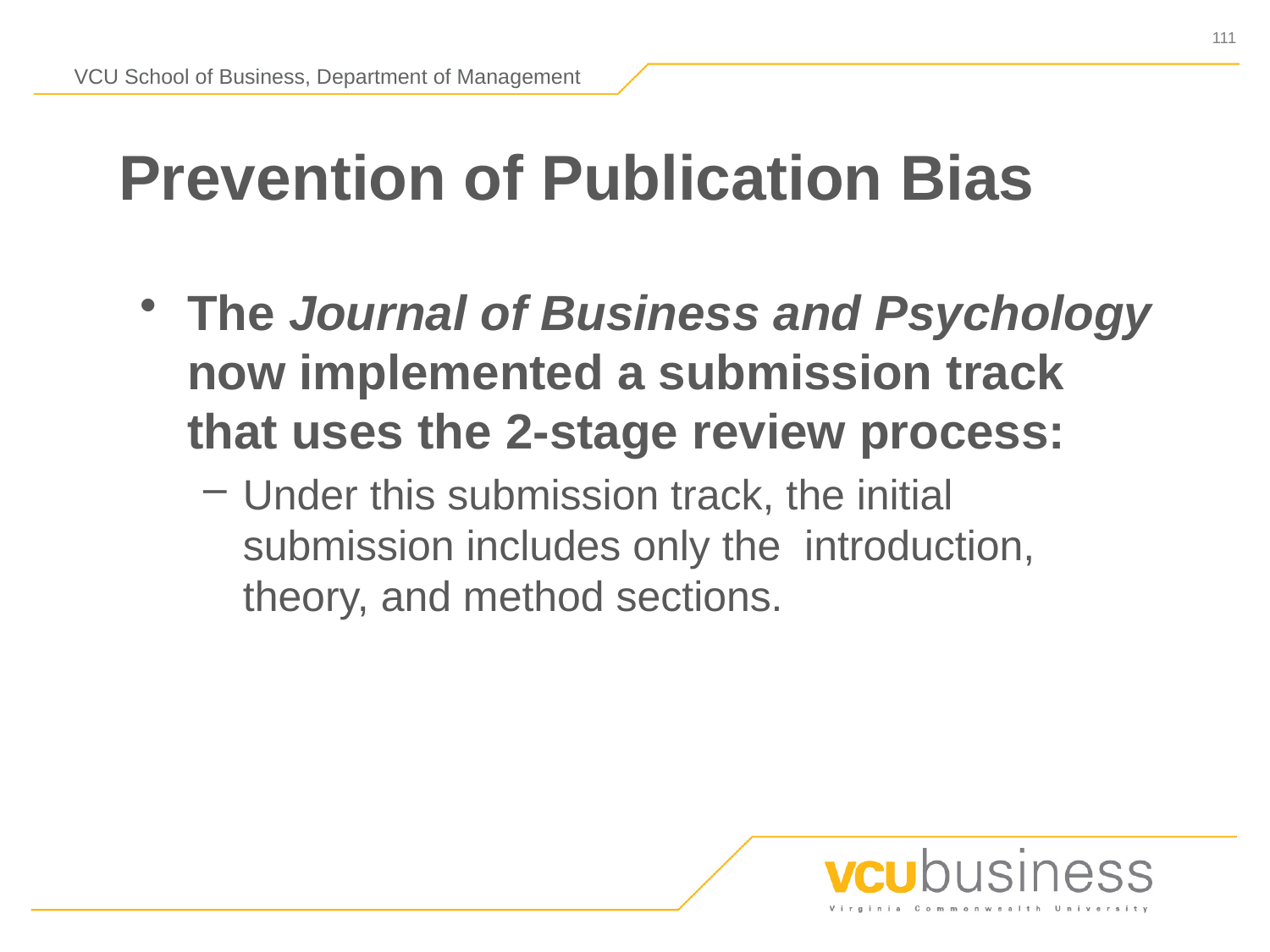

# Prevention of Publication Bias
The Journal of Business and Psychology now implemented a submission track that uses the 2-stage review process:
Under this submission track, the initial submission includes only the  introduction, theory, and method sections.